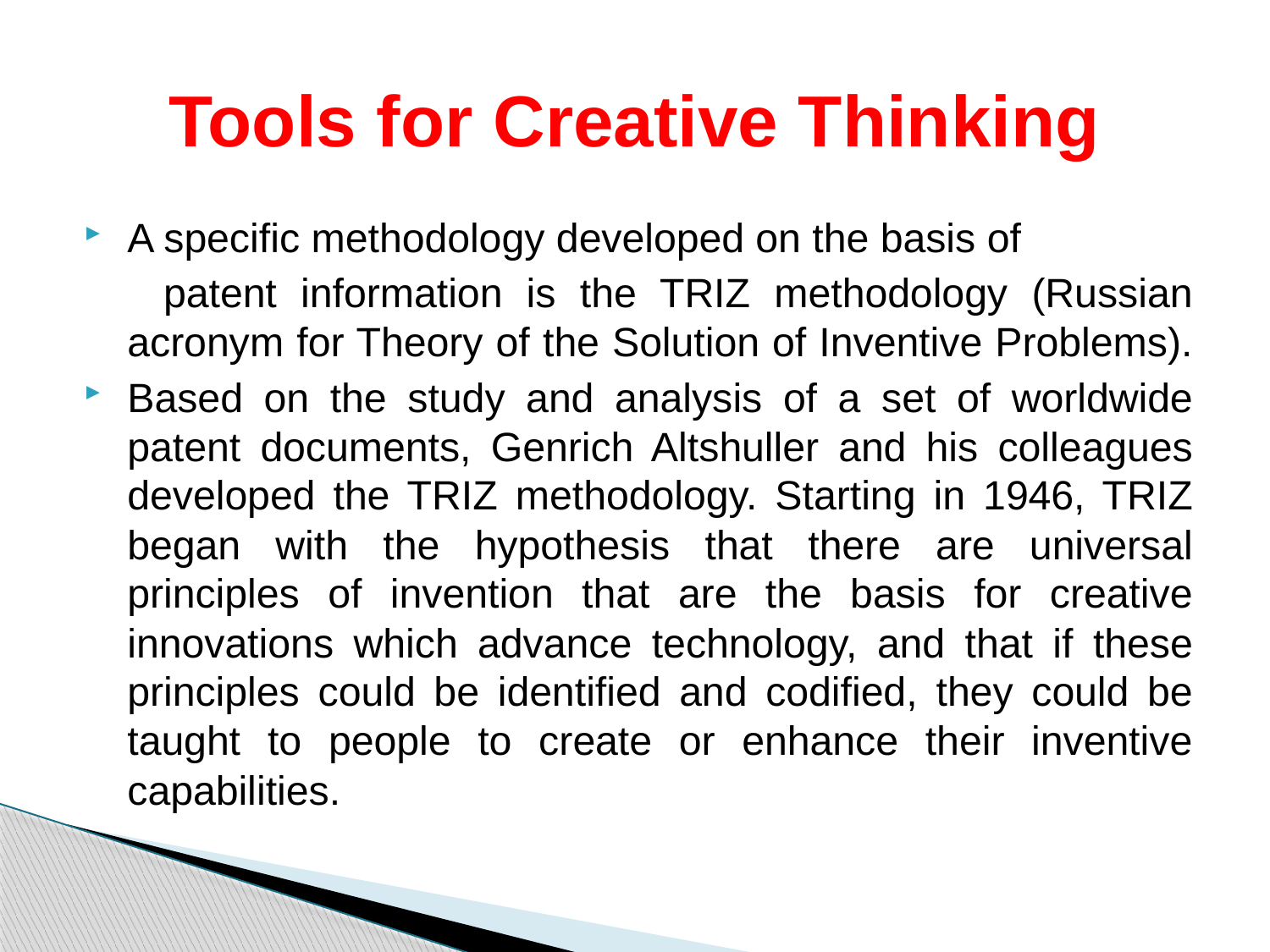

# Tools for Creative Thinking
A specific methodology developed on the basis of
   patent information is the TRIZ methodology (Russian acronym for Theory of the Solution of Inventive Problems).
Based on the study and analysis of a set of worldwide patent documents, Genrich Altshuller and his colleagues developed the TRIZ methodology. Starting in 1946, TRIZ began with the hypothesis that there are universal principles of invention that are the basis for creative innovations which advance technology, and that if these principles could be identified and codified, they could be taught to people to create or enhance their inventive capabilities.